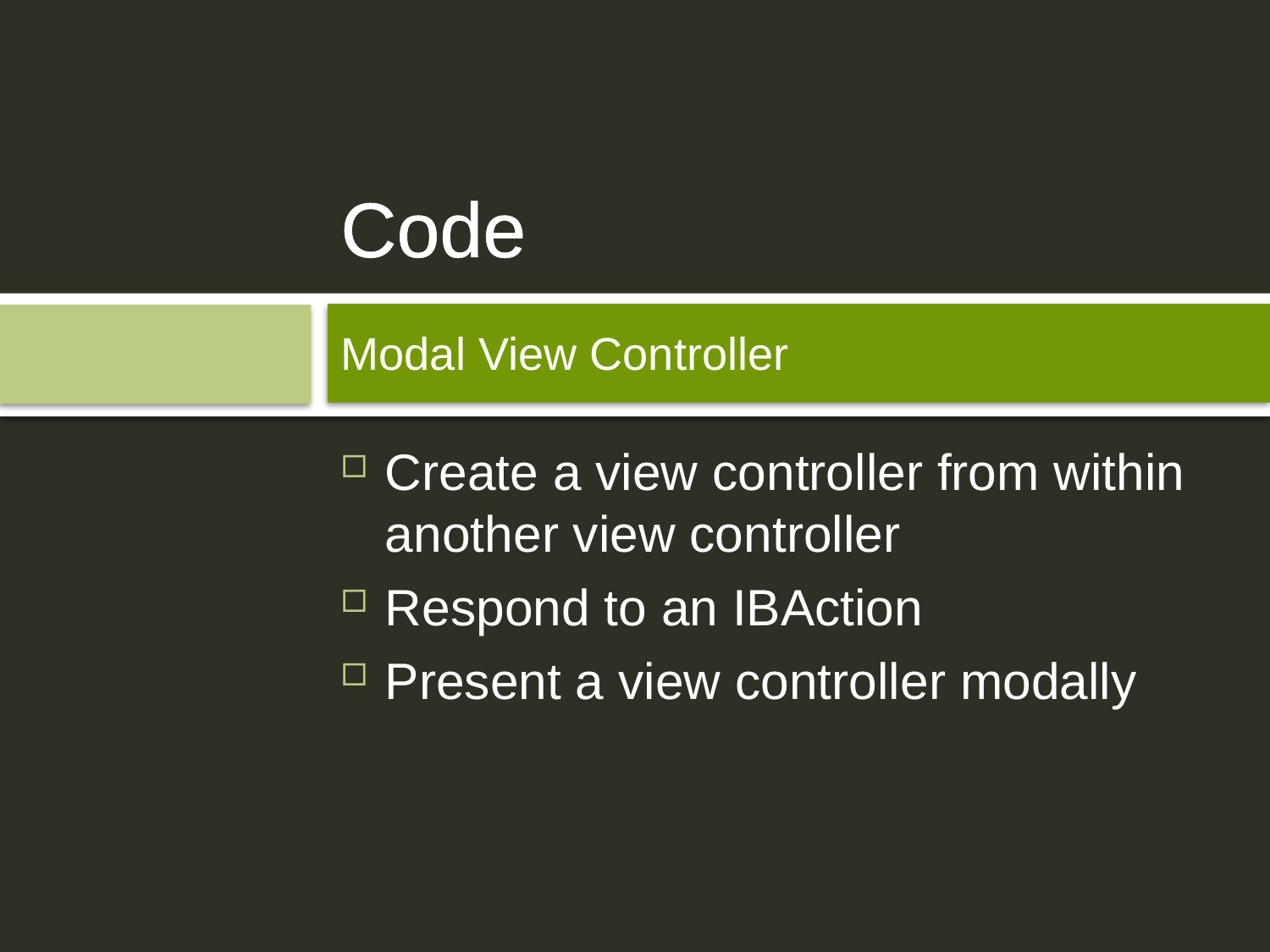

# Code
Modal View Controller
Create a view controller from within another view controller
Respond to an IBAction
Present a view controller modally